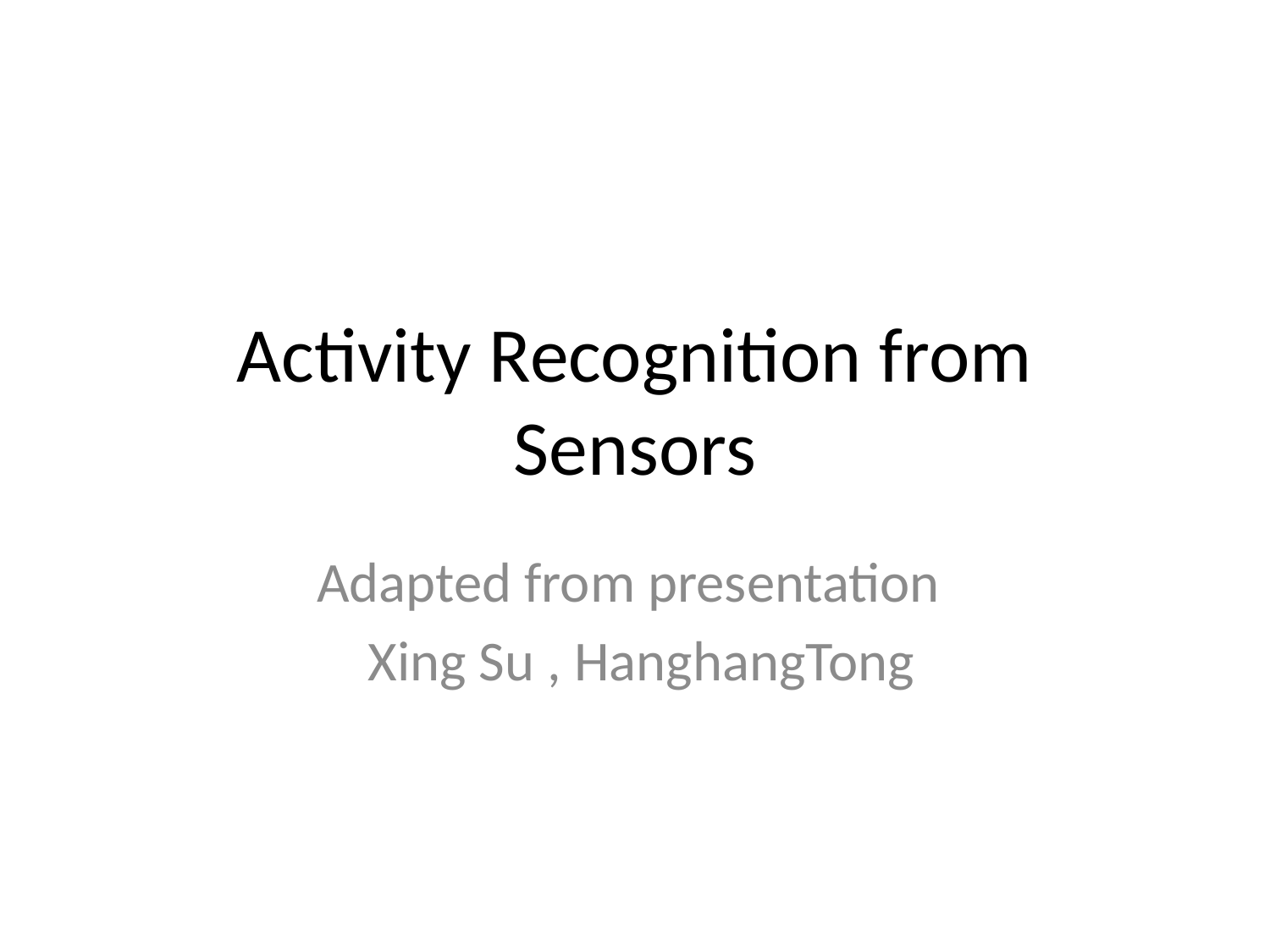

# Activity Recognition from Sensors
Adapted from presentation
 Xing Su , HanghangTong